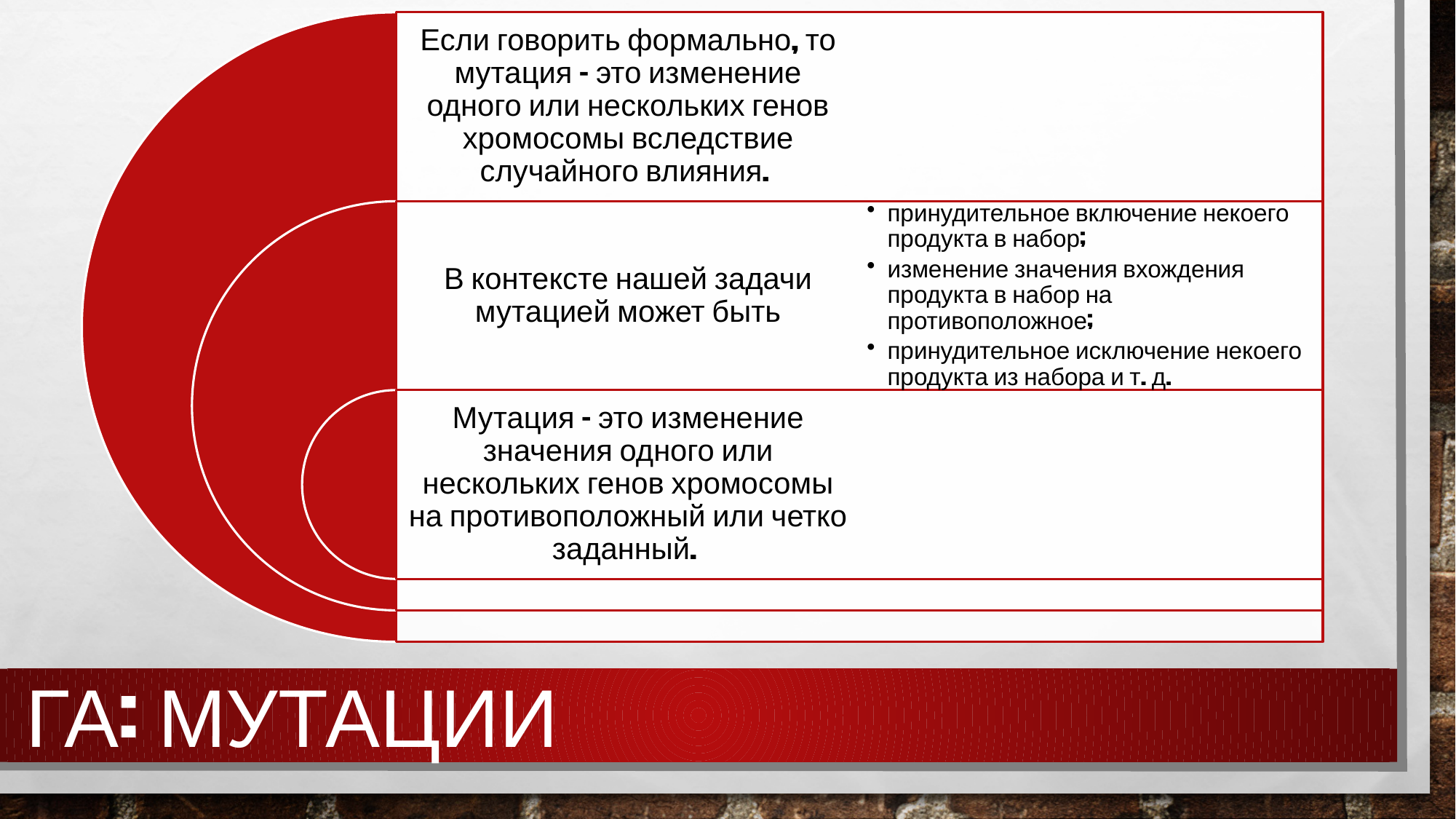

Если говорить формально, то мутация – это изменение одного или нескольких генов хромосомы вследствие случайного влияния.
В контексте нашей задачи мутацией может быть
Мутация – это изменение значения одного или нескольких генов хромосомы на противоположный или четко заданный.
принудительное включение некоего продукта в набор;
изменение значения вхождения продукта в набор на противоположное;
принудительное исключение некоего продукта из набора и т. д.
# ГА: Мутации